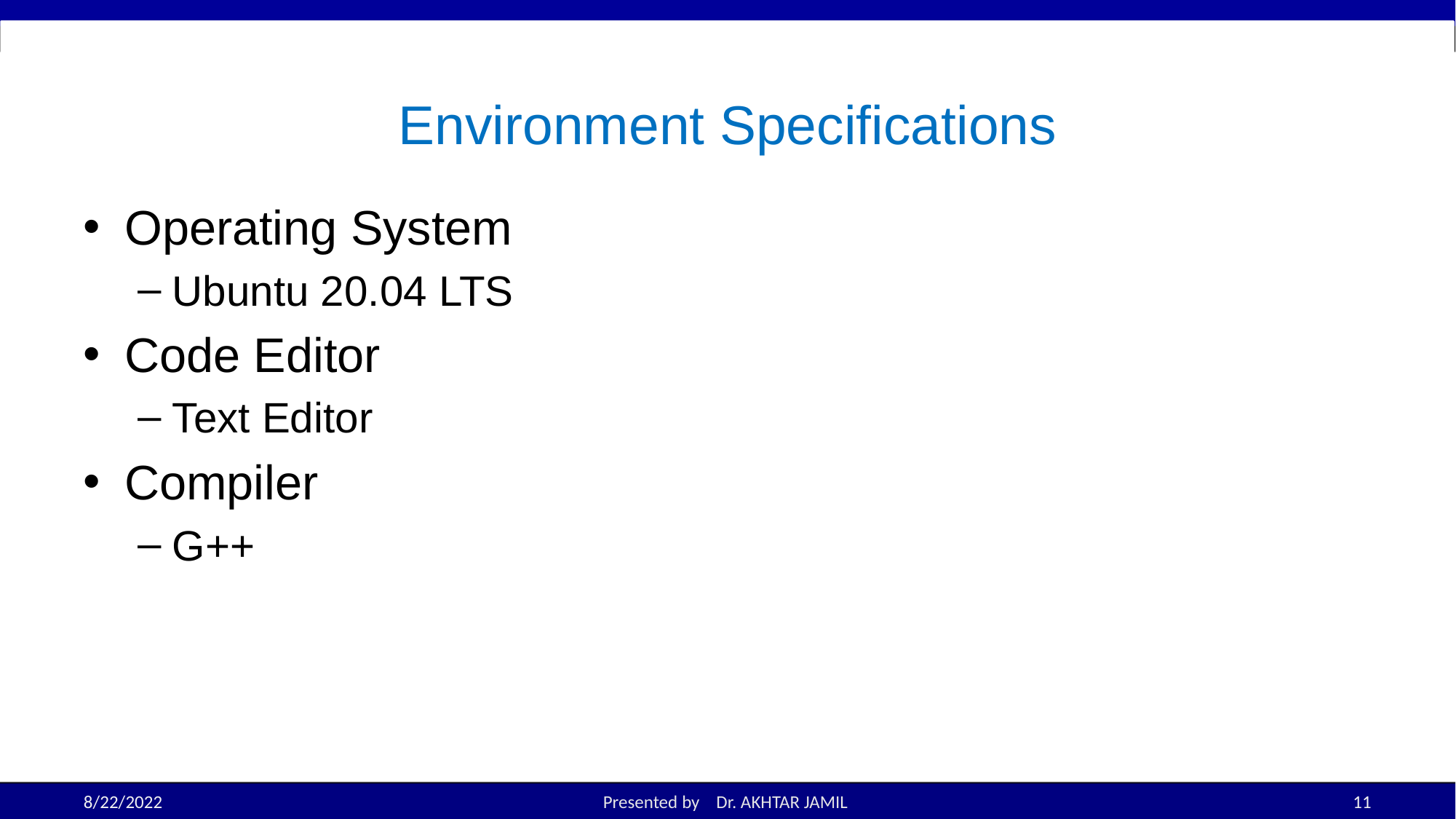

# Environment Specifications
Operating System
Ubuntu 20.04 LTS
Code Editor
Text Editor
Compiler
G++
8/22/2022
Presented by    Dr. AKHTAR JAMIL
11